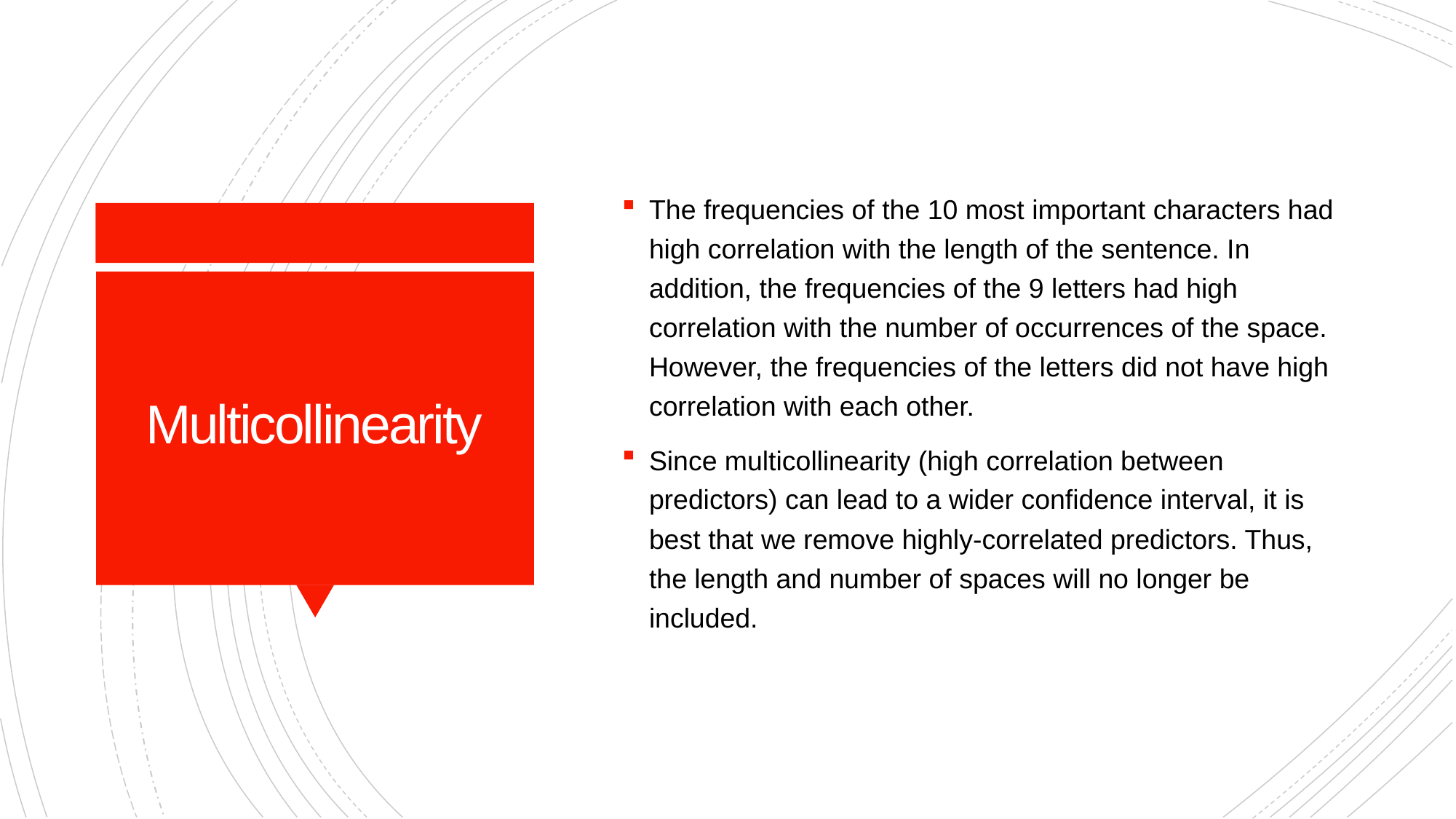

The frequencies of the 10 most important characters had high correlation with the length of the sentence. In addition, the frequencies of the 9 letters had high correlation with the number of occurrences of the space. However, the frequencies of the letters did not have high correlation with each other.
Since multicollinearity (high correlation between predictors) can lead to a wider confidence interval, it is best that we remove highly-correlated predictors. Thus, the length and number of spaces will no longer be included.
# Multicollinearity